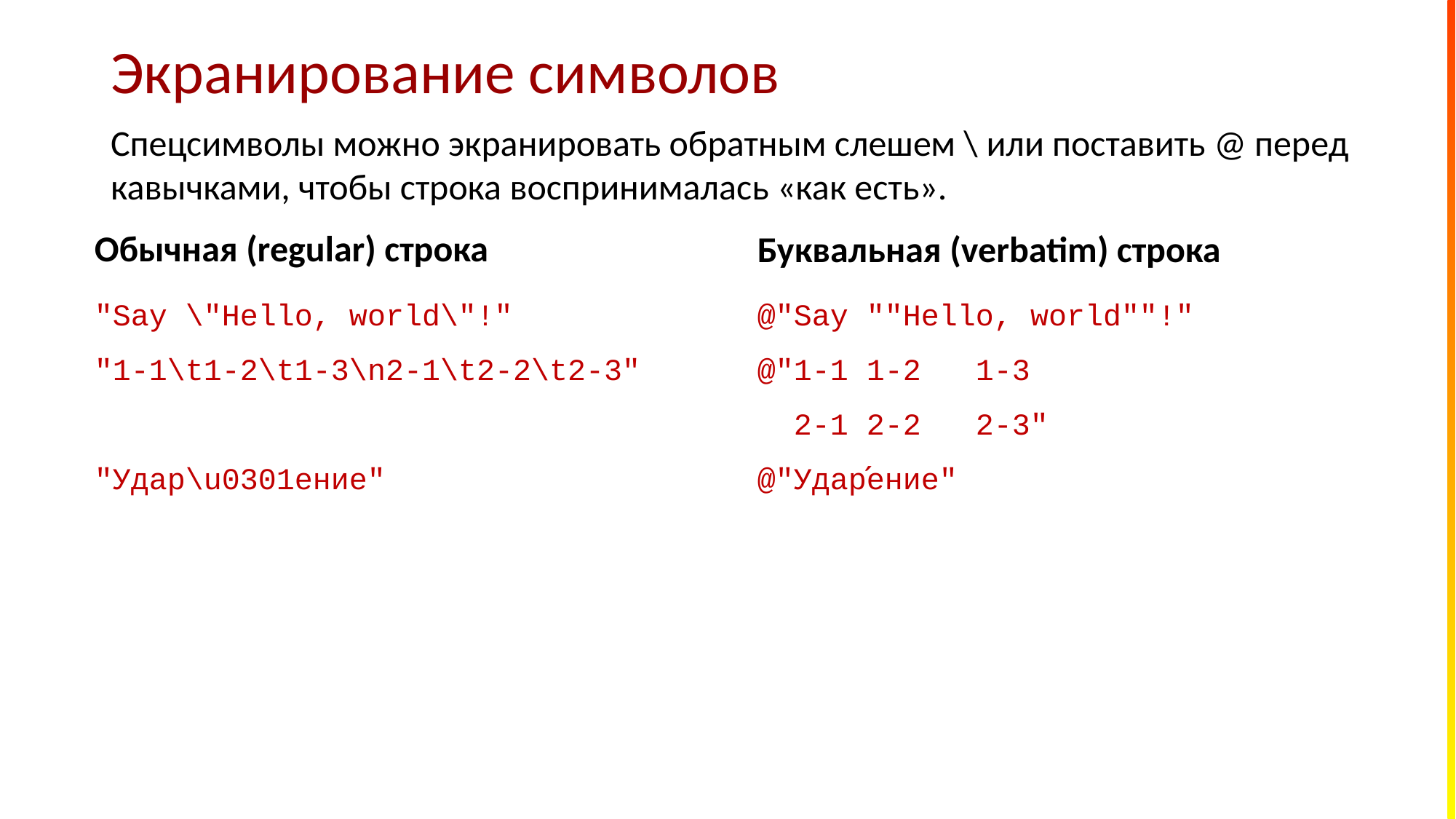

# Экранирование символов
Спецсимволы можно экранировать обратным слешем \ или поставить @ перед кавычками, чтобы строка воспринималась «как есть».
Обычная (regular) строка
Буквальная (verbatim) строка
"Say \"Hello, world\"!"
"1-1\t1-2\t1-3\n2-1\t2-2\t2-3"

"Удар\u0301ение"
@"Say ""Hello, world""!"
@"1-1	1-2	1-3
  2-1	2-2	2-3"
@"Удар́ение"